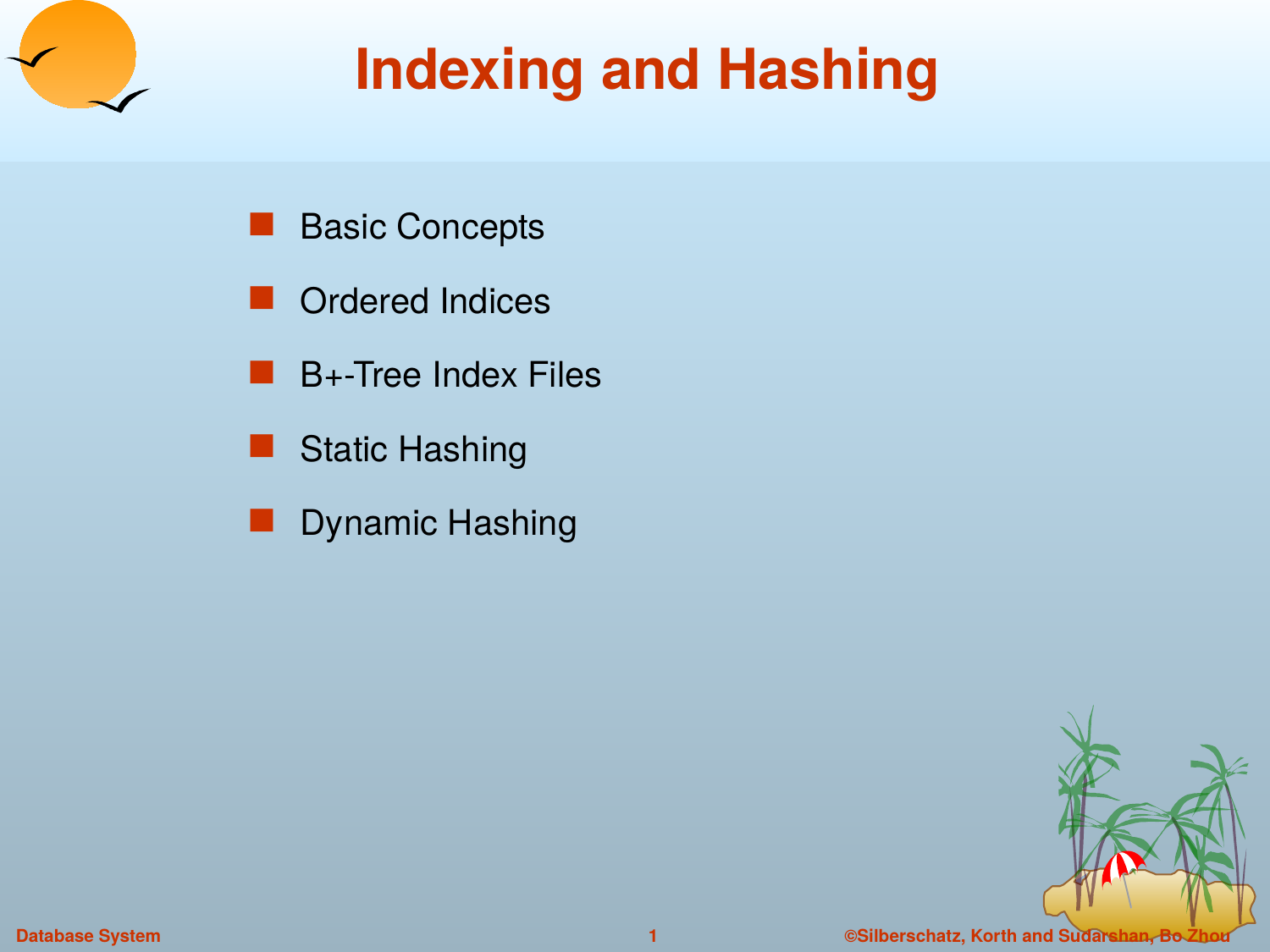

# Indexing and Hashing
Basic Concepts
Ordered Indices
B+-Tree Index Files
Static Hashing
Dynamic Hashing